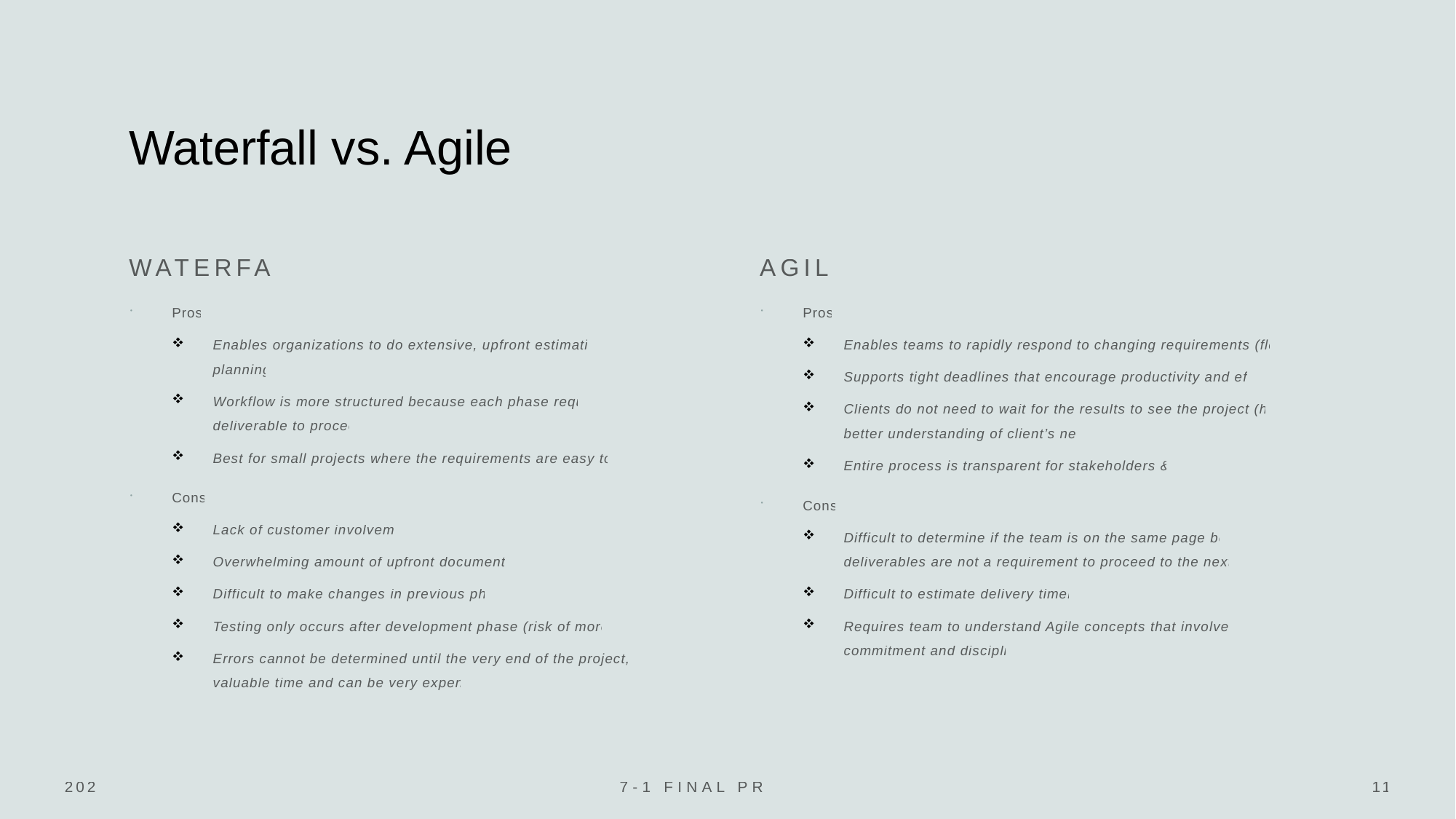

# Waterfall vs. Agile
Waterfall
Agile
Pros
Enables organizations to do extensive, upfront estimation and planning
Workflow is more structured because each phase requires a deliverable to proceed
Best for small projects where the requirements are easy to define
Cons
Lack of customer involvement
Overwhelming amount of upfront documentation
Difficult to make changes in previous phases
Testing only occurs after development phase (risk of more bugs)
Errors cannot be determined until the very end of the project, wasting valuable time and can be very expensive
Pros
Enables teams to rapidly respond to changing requirements (flexibility)
Supports tight deadlines that encourage productivity and efficiency
Clients do not need to wait for the results to see the project (helps get better understanding of client’s needs)
Entire process is transparent for stakeholders & team
Cons
Difficult to determine if the team is on the same page because deliverables are not a requirement to proceed to the next phase
Difficult to estimate delivery timelines
Requires team to understand Agile concepts that involve a lot of commitment and discipline
2023
7-1 final project
11